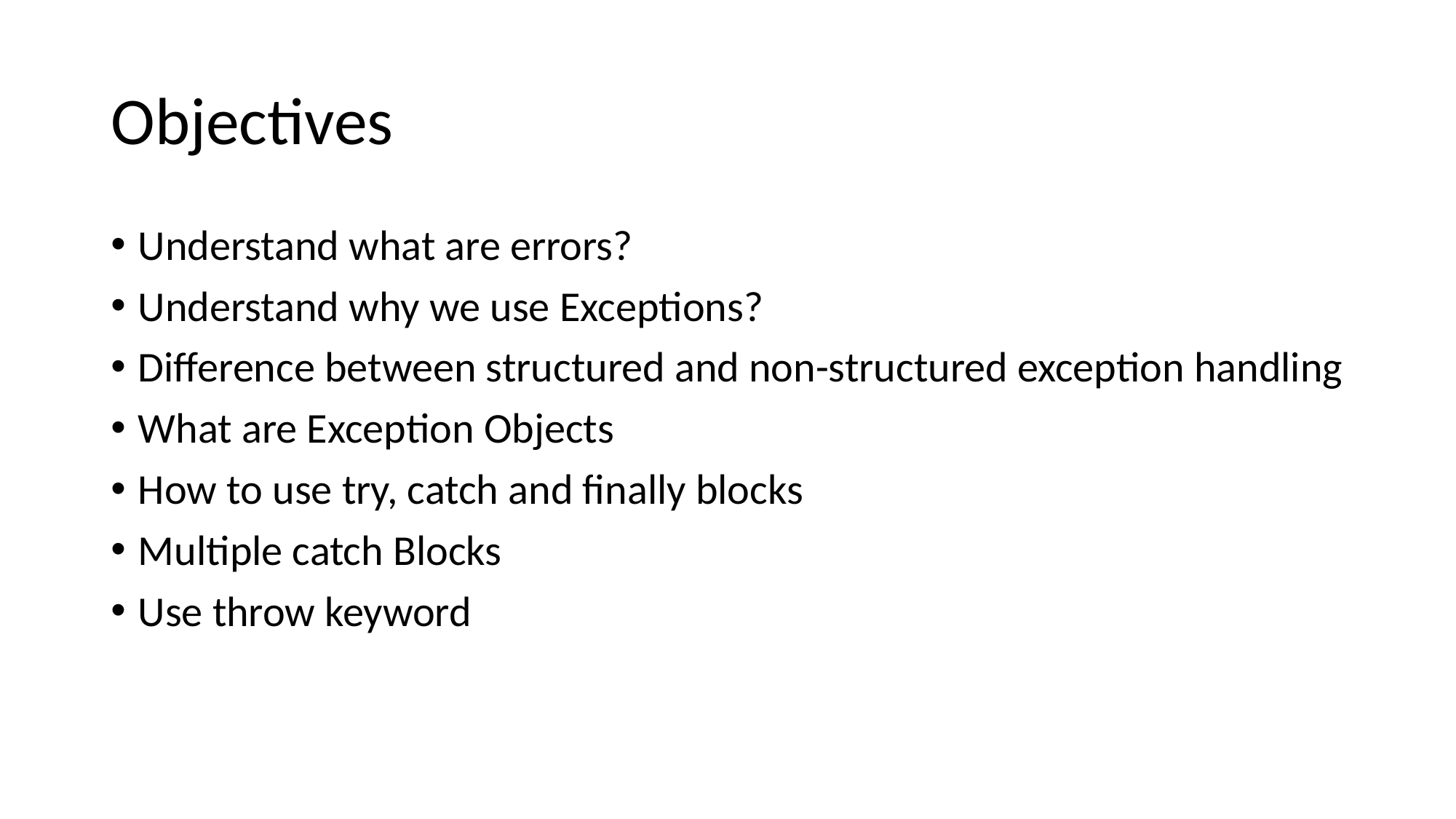

# Objectives
Understand what are errors?
Understand why we use Exceptions?
Difference between structured and non-structured exception handling
What are Exception Objects
How to use try, catch and finally blocks
Multiple catch Blocks
Use throw keyword